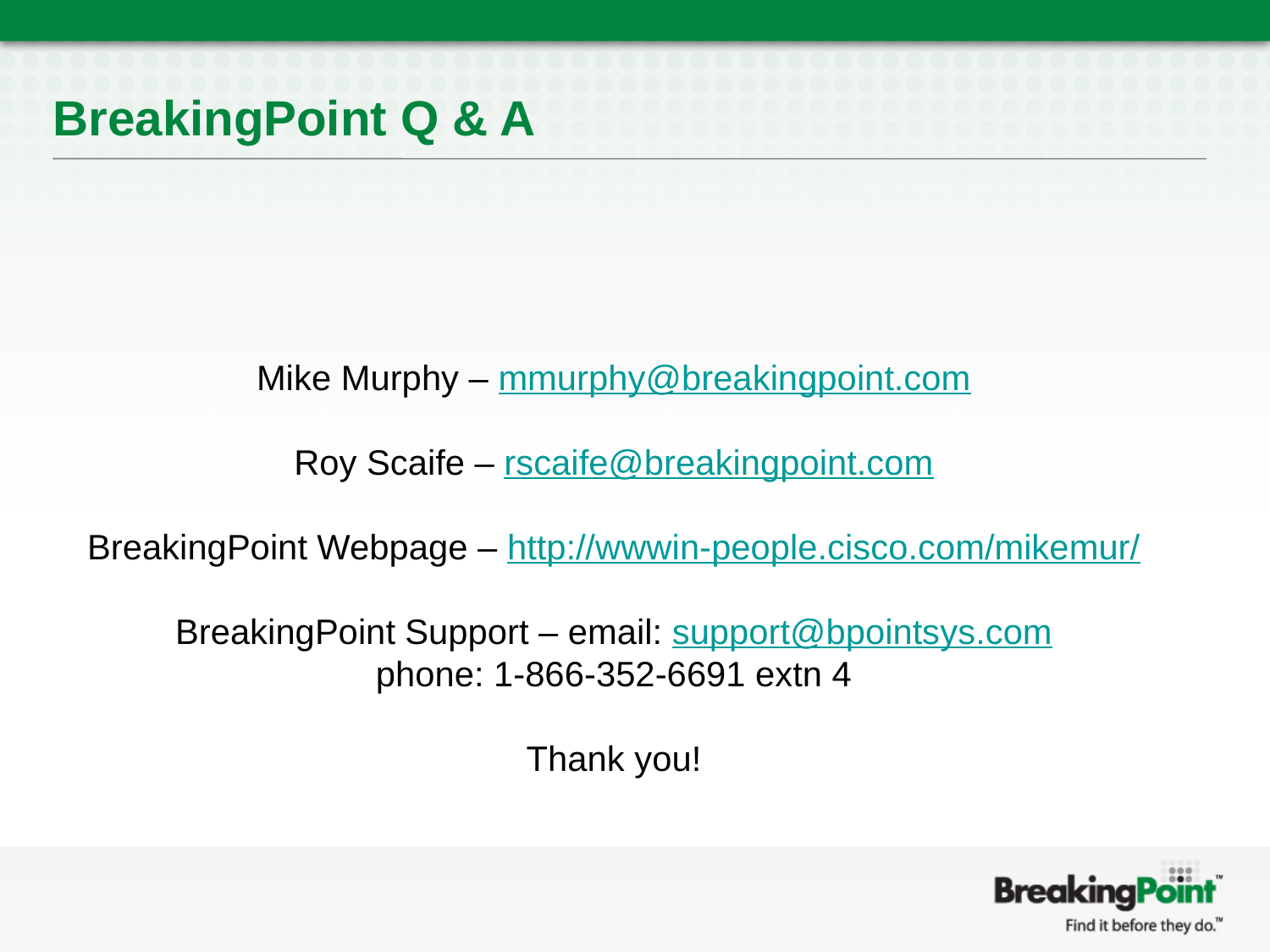

# BreakingPoint Q & A

Mike Murphy – mmurphy@breakingpoint.com

Roy Scaife – rscaife@breakingpoint.com

BreakingPoint Webpage – http://wwwin-people.cisco.com/mikemur/

BreakingPoint Support – email: support@bpointsys.com
phone: 1-866-352-6691 extn 4

Thank you!